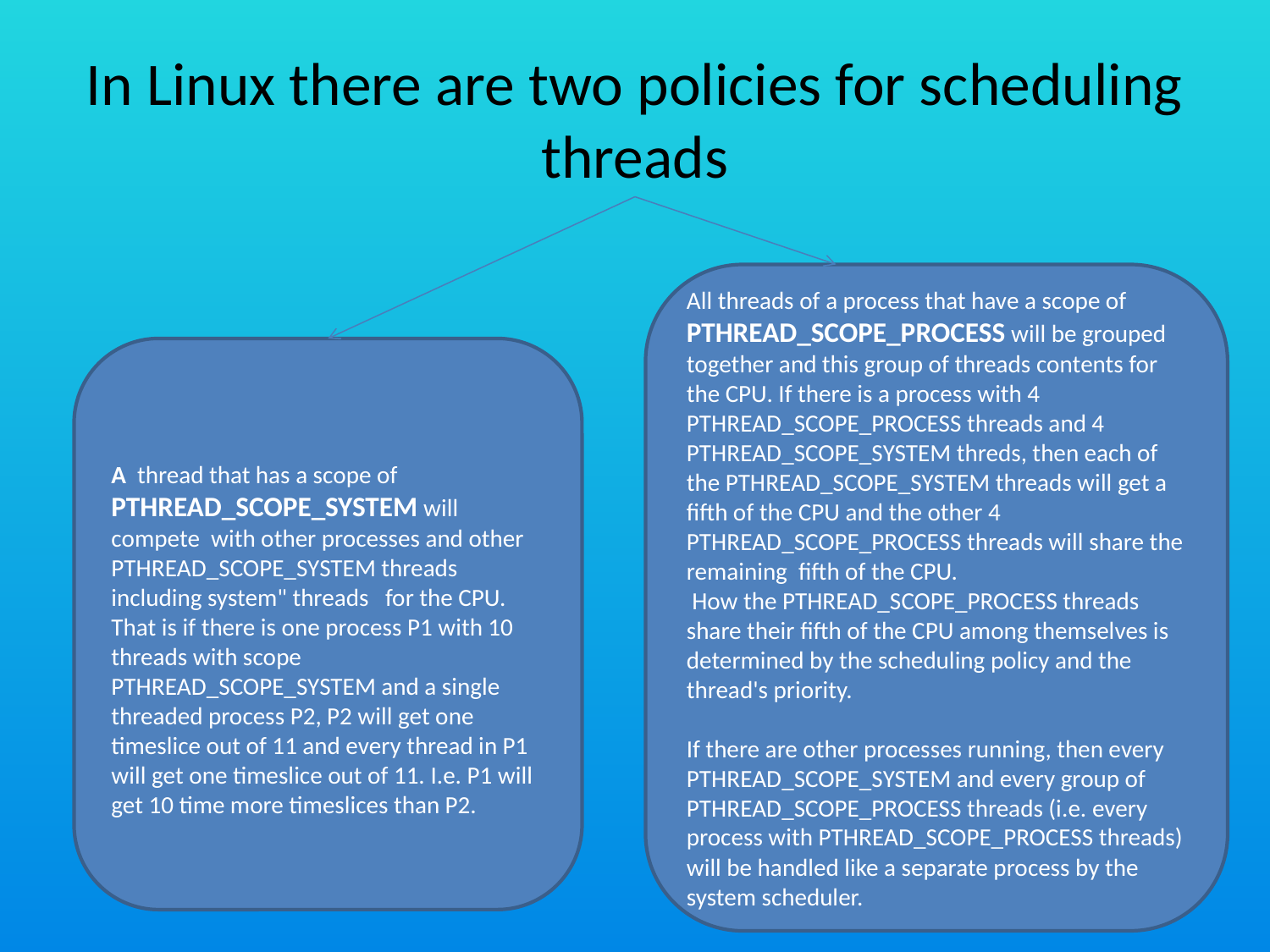

# In Linux there are two policies for scheduling threads
All threads of a process that have a scope of PTHREAD_SCOPE_PROCESS will be grouped together and this group of threads contents for the CPU. If there is a process with 4 PTHREAD_SCOPE_PROCESS threads and 4 PTHREAD_SCOPE_SYSTEM threds, then each of the PTHREAD_SCOPE_SYSTEM threads will get a fifth of the CPU and the other 4 PTHREAD_SCOPE_PROCESS threads will share the remaining  fifth of the CPU.
 How the PTHREAD_SCOPE_PROCESS threads share their fifth of the CPU among themselves is determined by the scheduling policy and the thread's priority.

If there are other processes running, then every PTHREAD_SCOPE_SYSTEM and every group of PTHREAD_SCOPE_PROCESS threads (i.e. every process with PTHREAD_SCOPE_PROCESS threads) will be handled like a separate process by the system scheduler.
A  thread that has a scope of PTHREAD_SCOPE_SYSTEM will compete  with other processes and other PTHREAD_SCOPE_SYSTEM threads  including system" threads   for the CPU. That is if there is one process P1 with 10 threads with scope PTHREAD_SCOPE_SYSTEM and a single threaded process P2, P2 will get one timeslice out of 11 and every thread in P1 will get one timeslice out of 11. I.e. P1 will get 10 time more timeslices than P2.